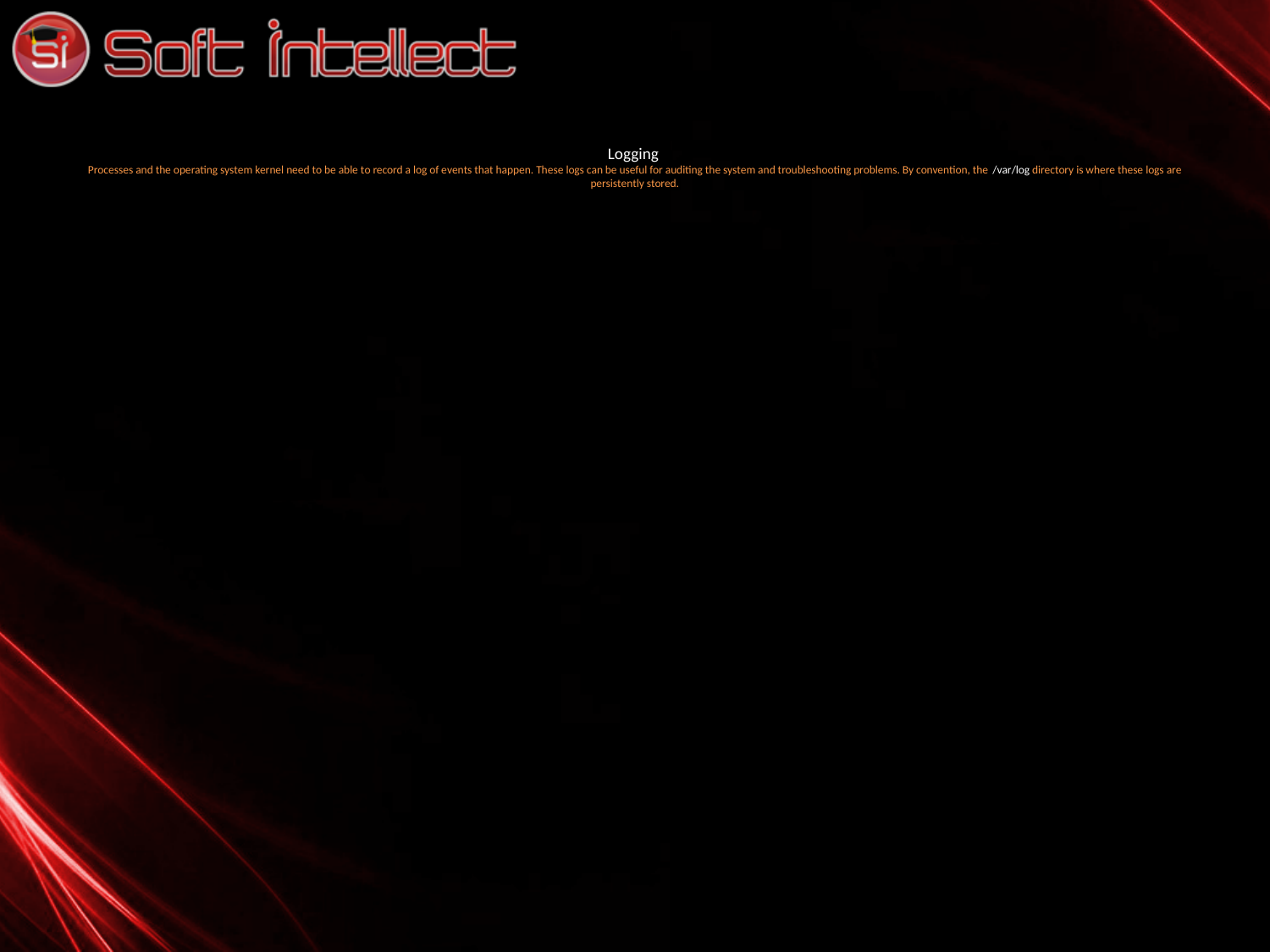

# § Logging Processes and the operating system kernel need to be able to record a log of events that happen. These logs can be useful for auditing the system and troubleshooting problems. By convention, the /var/log directory is where these logs are persistently stored.